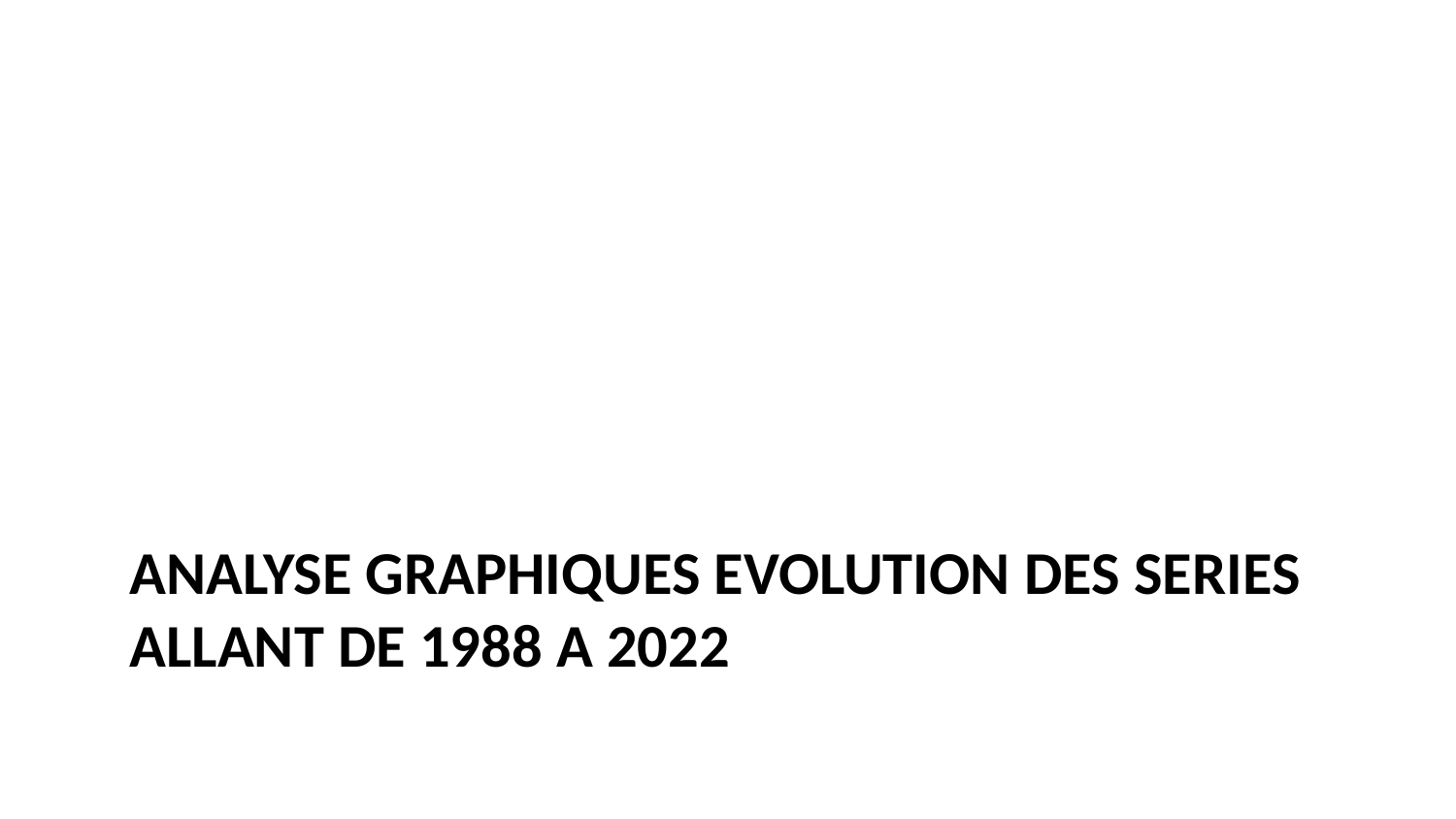

# Analyse graphiques evolution des series allant de 1988 a 2022